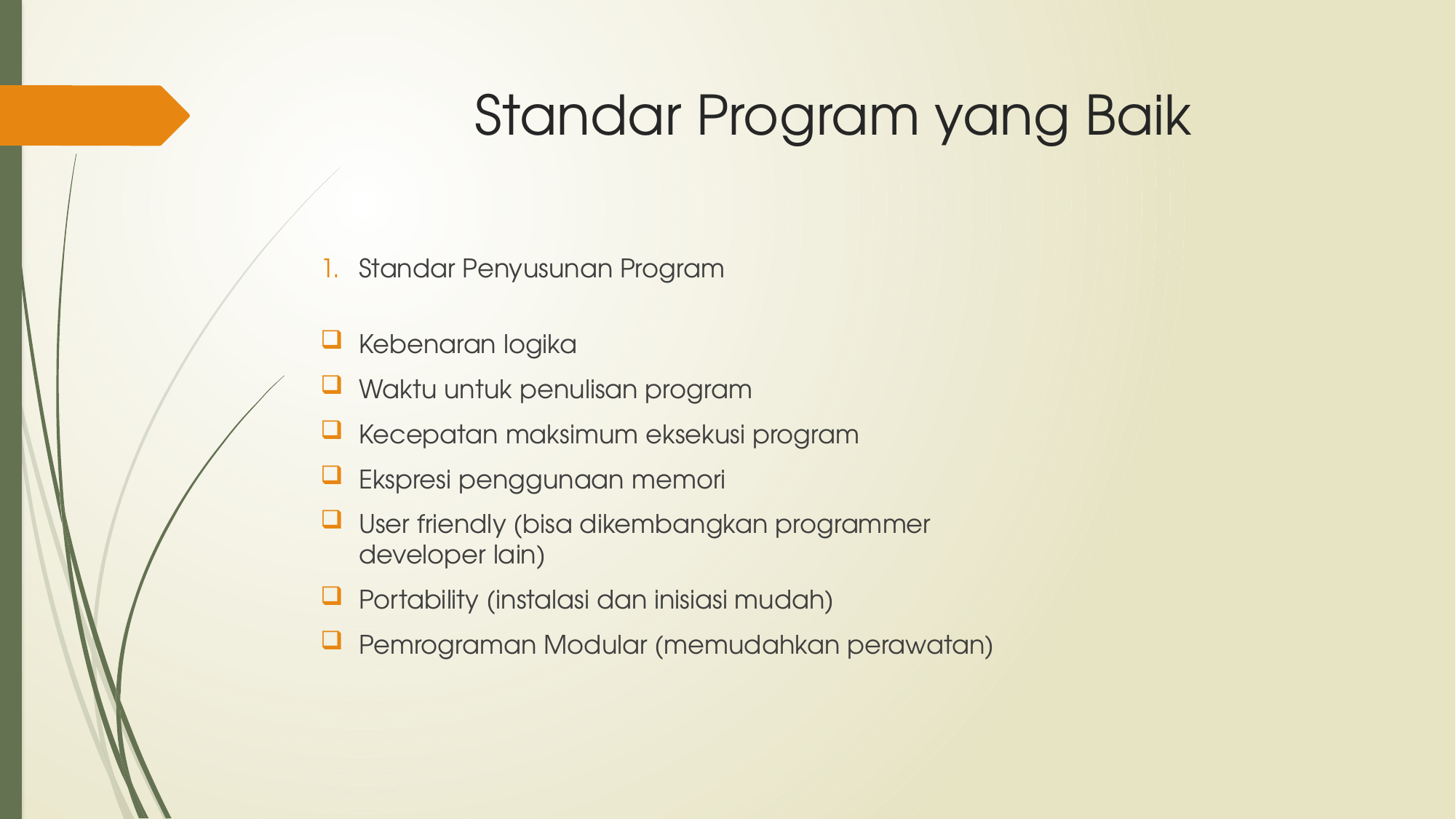

# Standar Program yang Baik
Standar Penyusunan Program
Kebenaran logika
Waktu untuk penulisan program
Kecepatan maksimum eksekusi program
Ekspresi penggunaan memori
User friendly (bisa dikembangkan programmer
developer lain)
Portability (instalasi dan inisiasi mudah)
Pemrograman Modular (memudahkan perawatan)